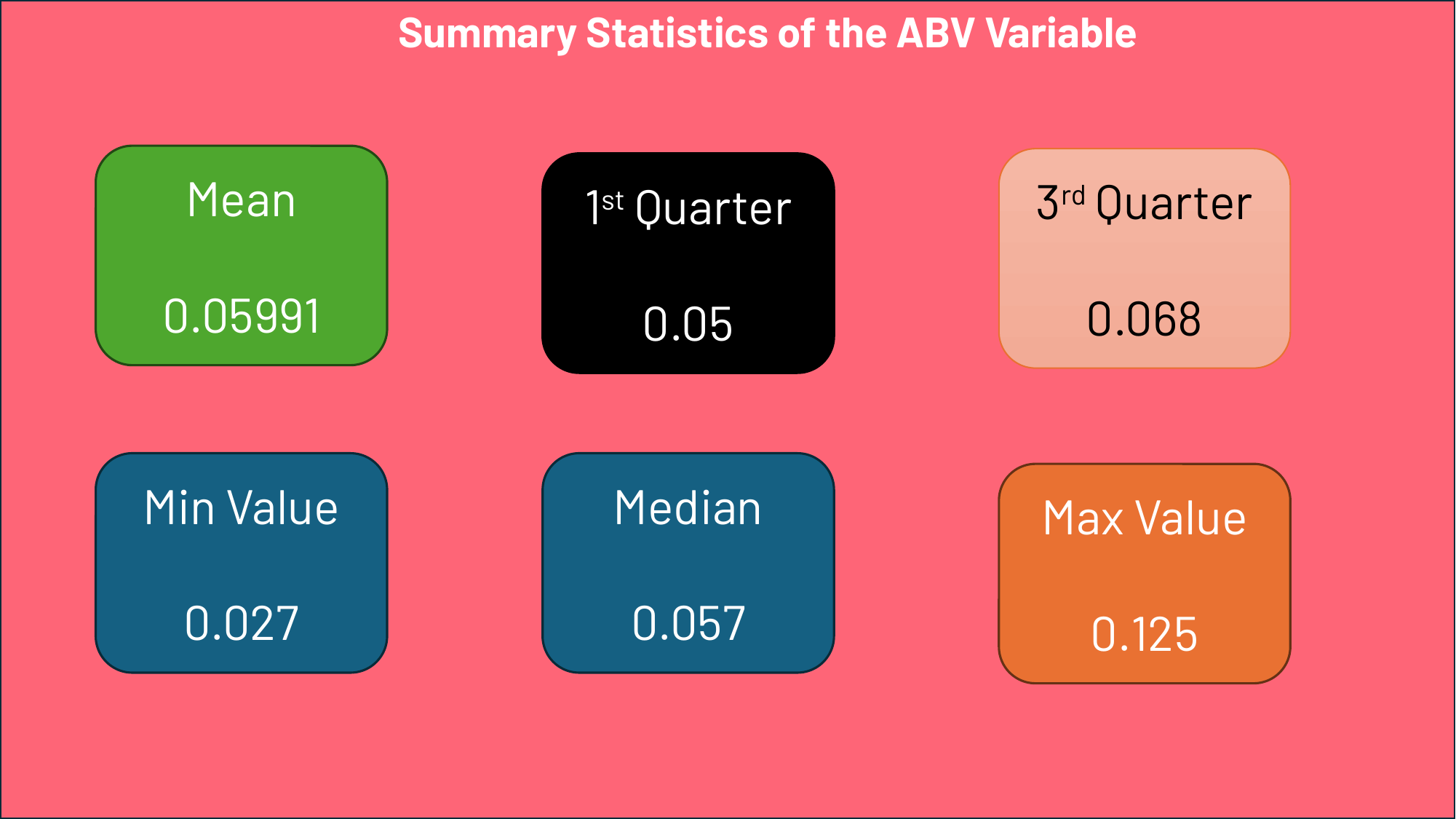

Summary Statistics of the ABV Variable
Mean

0.05991
3rd Quarter

0.068
1st Quarter

0.05
Min Value

0.027
Median

0.057
Max Value

0.125